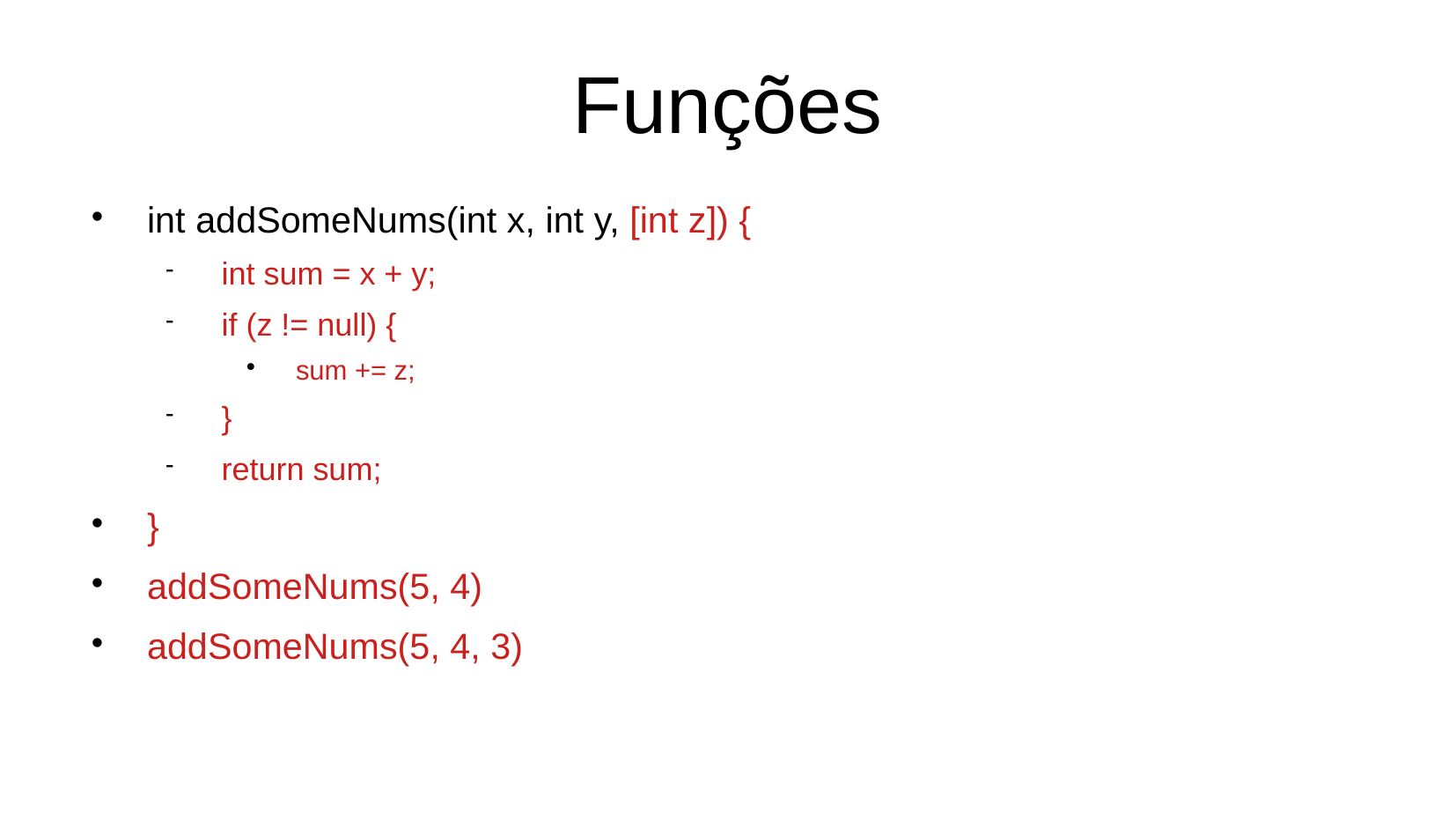

Funções
int addSomeNums(int x, int y, [int z]) {
int sum = x + y;
if (z != null) {
sum += z;
}
return sum;
}
addSomeNums(5, 4)
addSomeNums(5, 4, 3)